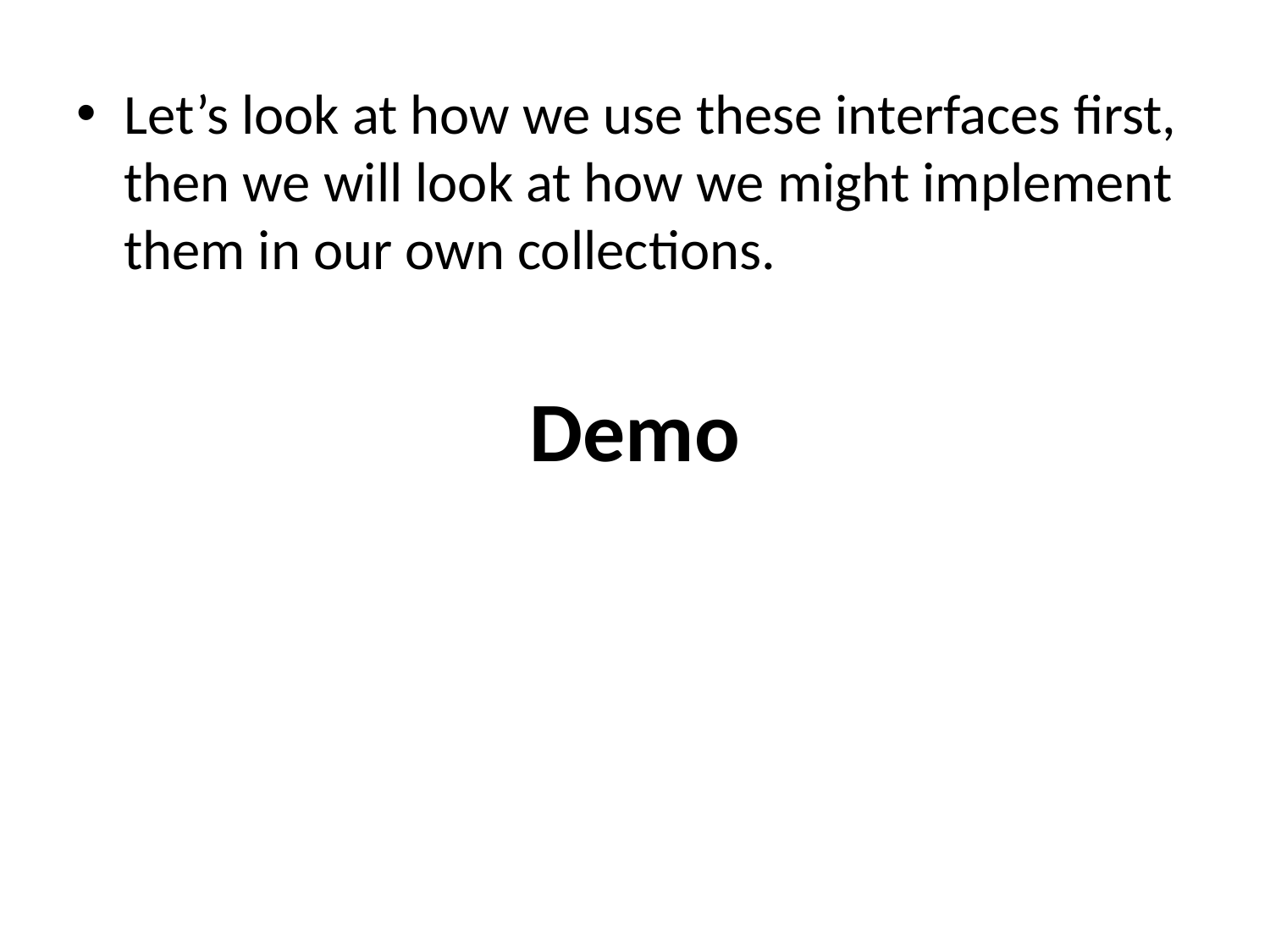

Let’s look at how we use these interfaces first, then we will look at how we might implement them in our own collections.

Demo